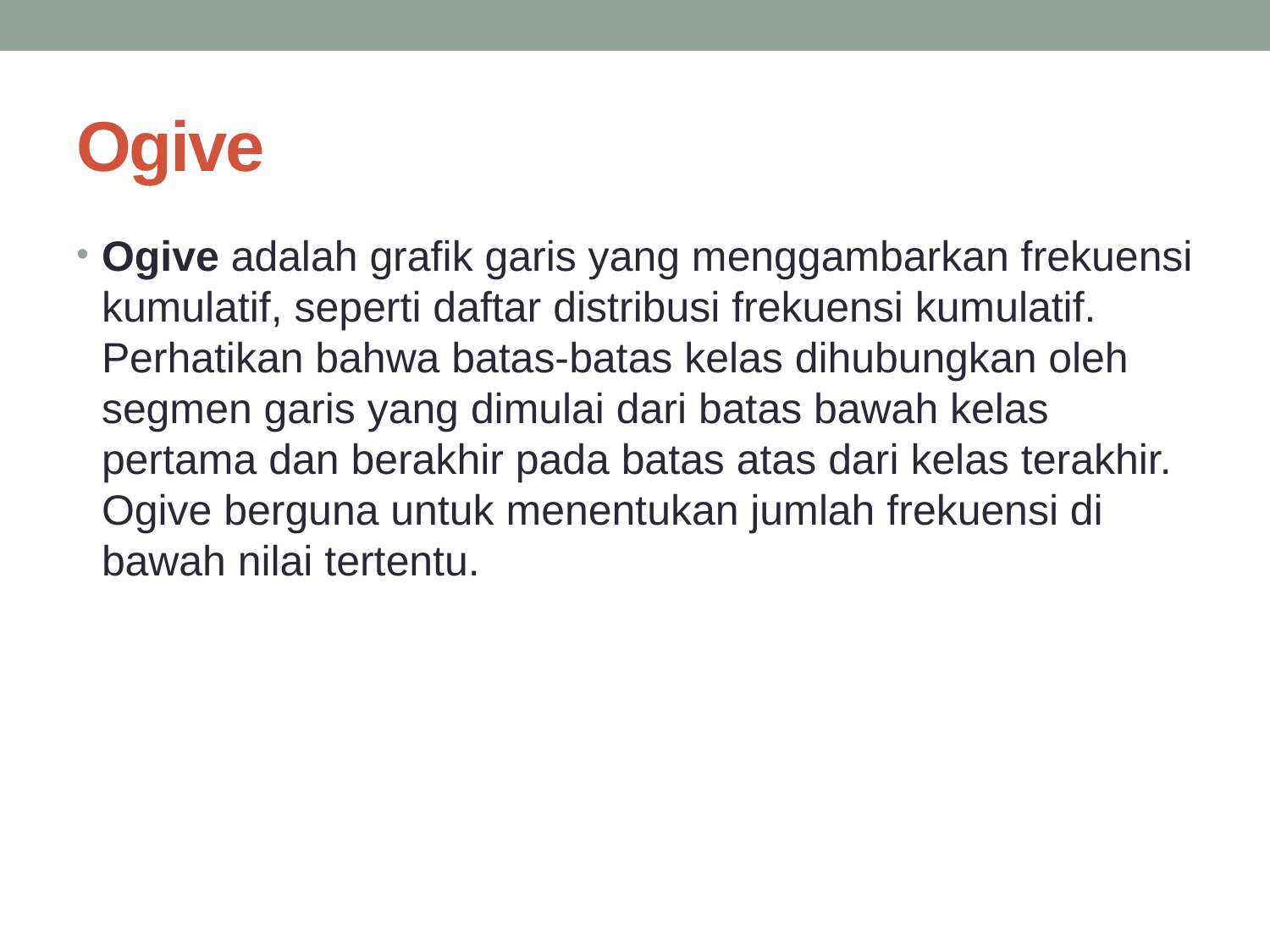

# Ogive
Ogive adalah grafik garis yang menggambarkan frekuensi kumulatif, seperti daftar distribusi frekuensi kumulatif. Perhatikan bahwa batas-batas kelas dihubungkan oleh segmen garis yang dimulai dari batas bawah kelas pertama dan berakhir pada batas atas dari kelas terakhir. Ogive berguna untuk menentukan jumlah frekuensi di bawah nilai tertentu.